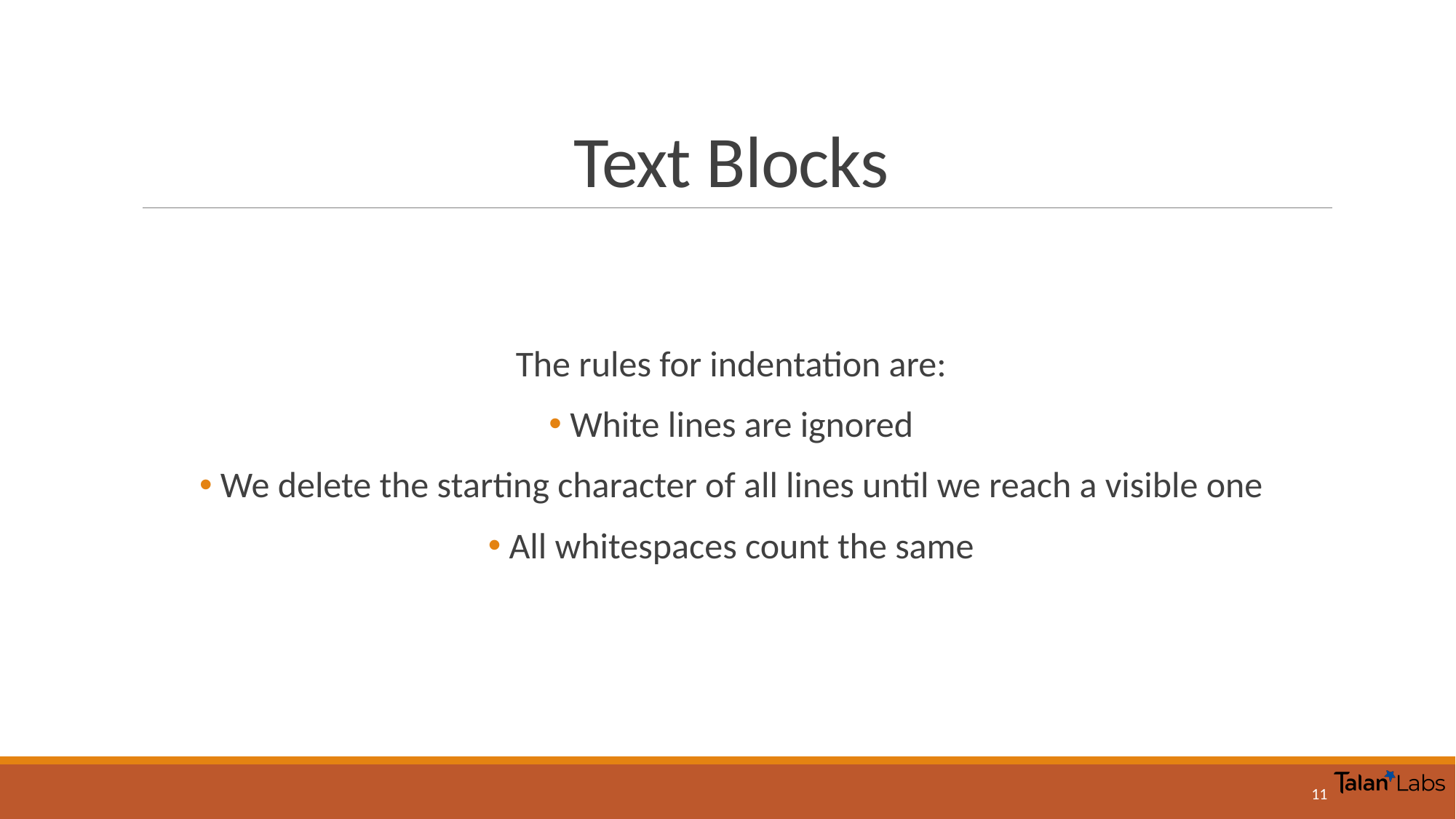

# Text Blocks
The rules for indentation are:
White lines are ignored
We delete the starting character of all lines until we reach a visible one
All whitespaces count the same
11